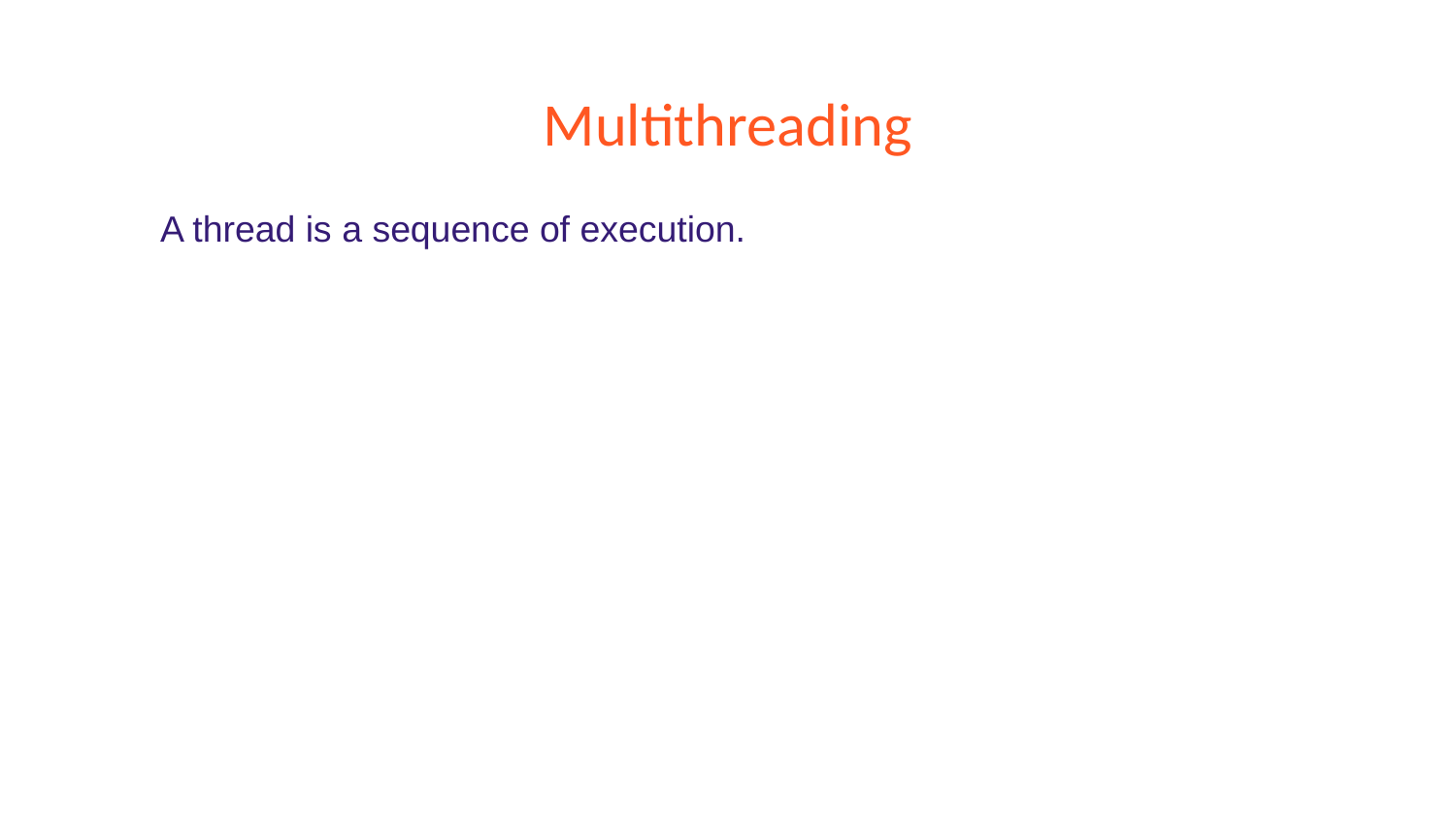

# Multithreading
A thread is a sequence of execution.